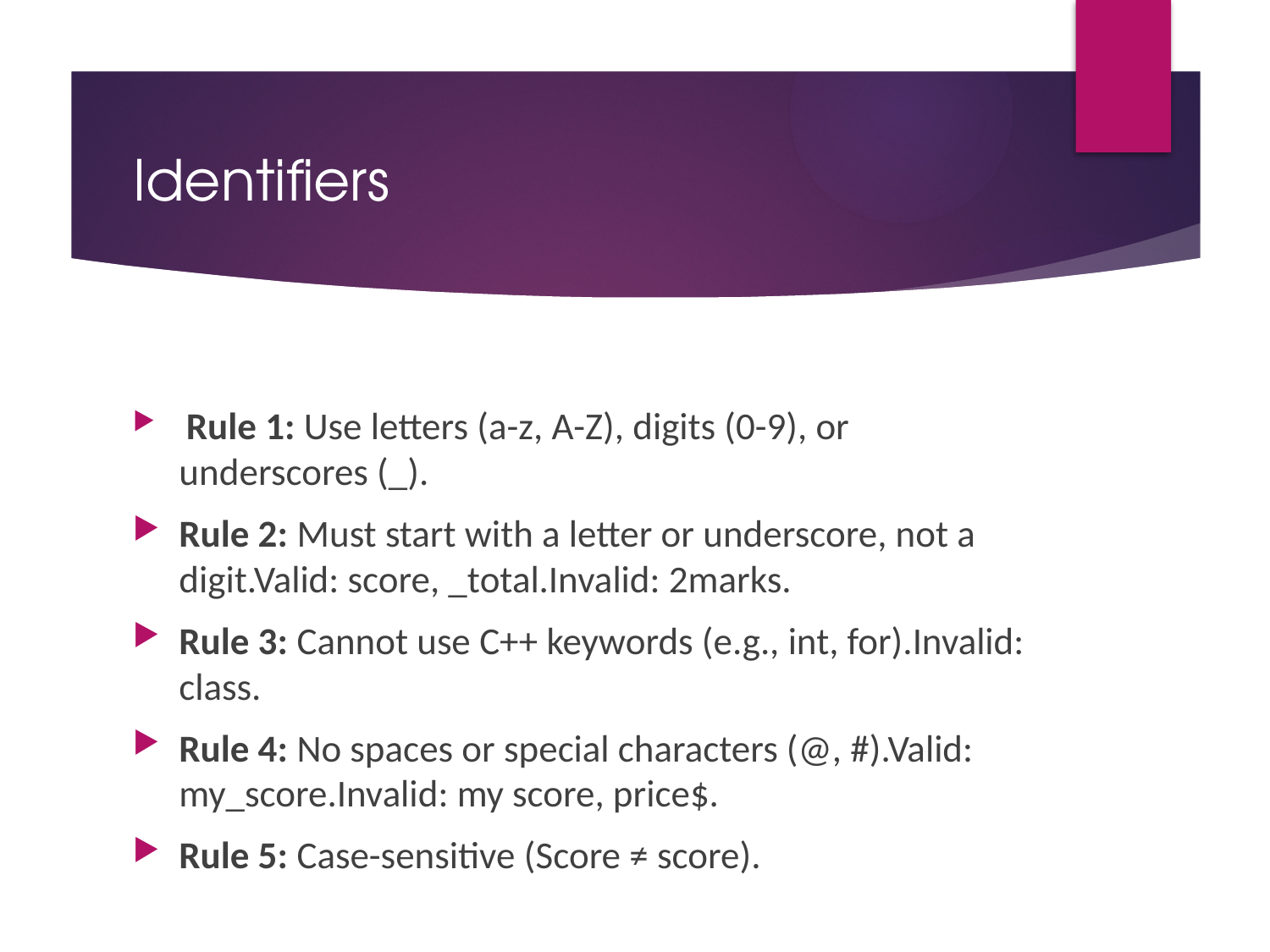

# Identifiers

 Rule 1: Use letters (a-z, A-Z), digits (0-9), or underscores (_).
Rule 2: Must start with a letter or underscore, not a digit.Valid: score, _total.Invalid: 2marks.
Rule 3: Cannot use C++ keywords (e.g., int, for).Invalid: class.
Rule 4: No spaces or special characters (@, #).Valid: my_score.Invalid: my score, price$.
Rule 5: Case-sensitive (Score ≠ score).